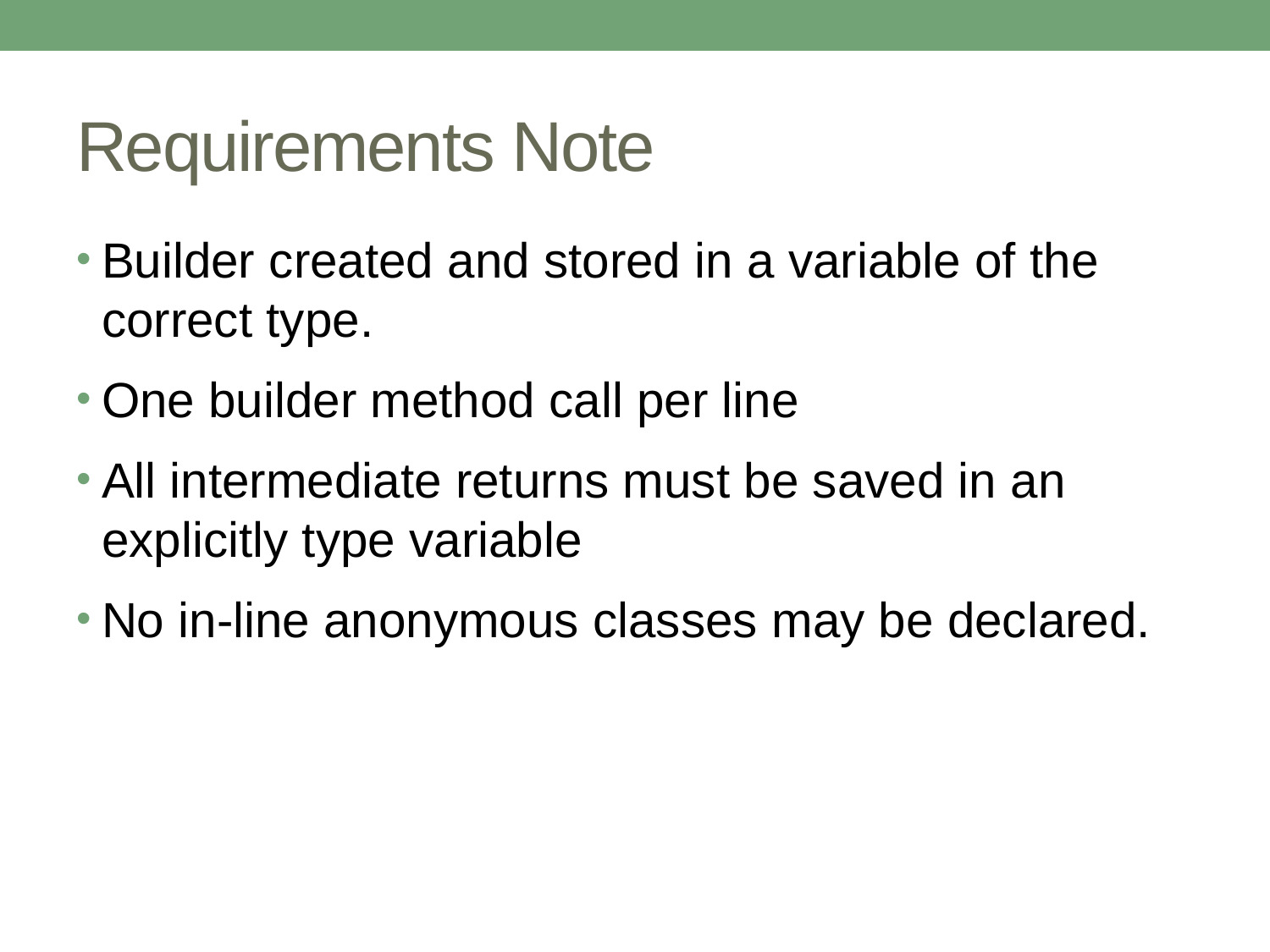

# Requirements Note
Builder created and stored in a variable of the correct type.
One builder method call per line
All intermediate returns must be saved in an explicitly type variable
No in-line anonymous classes may be declared.